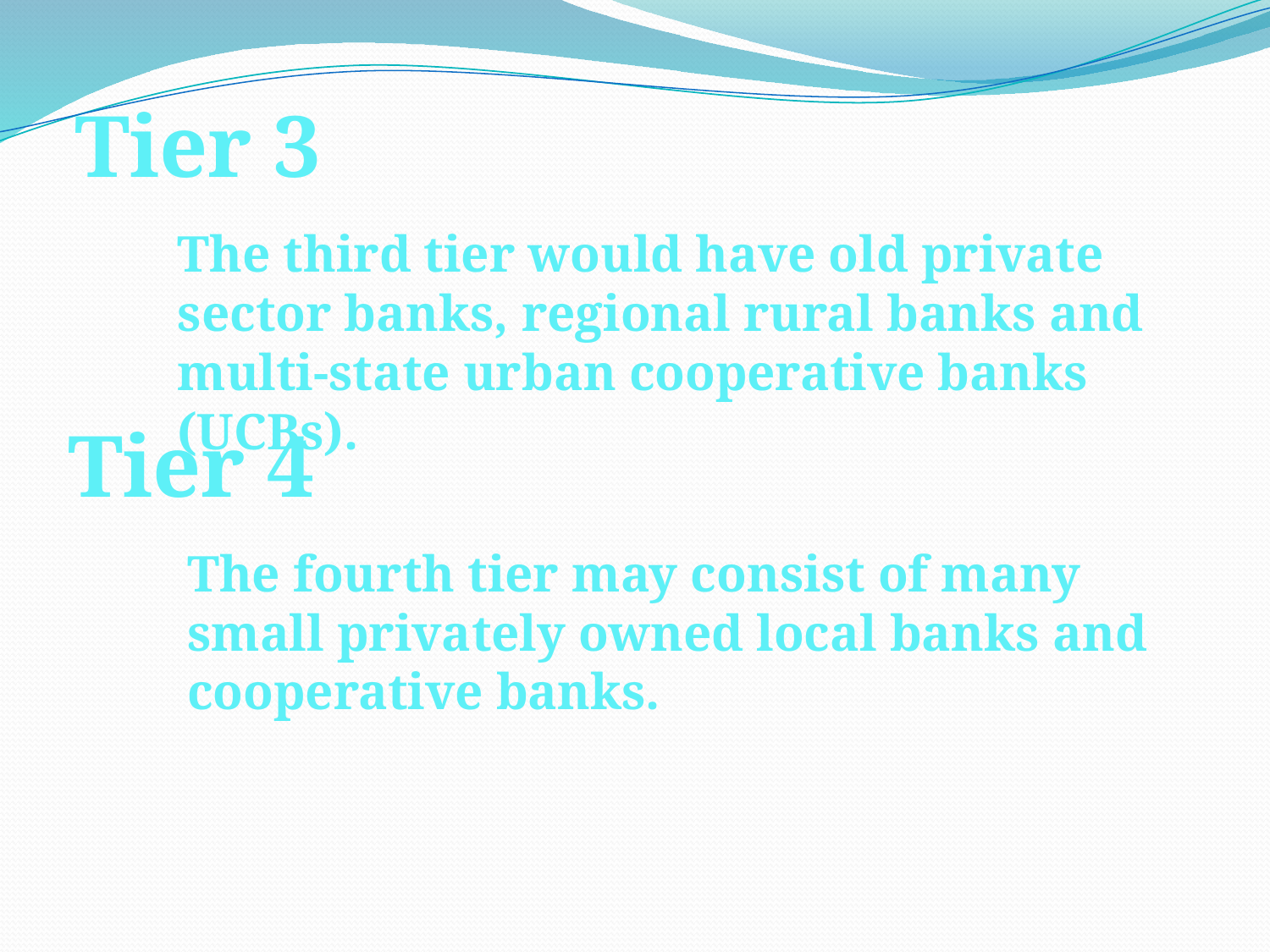

Tier 3
The third tier would have old private sector banks, regional rural banks and multi-state urban cooperative banks (UCBs).
Tier 4
The fourth tier may consist of many small privately owned local banks and cooperative banks.